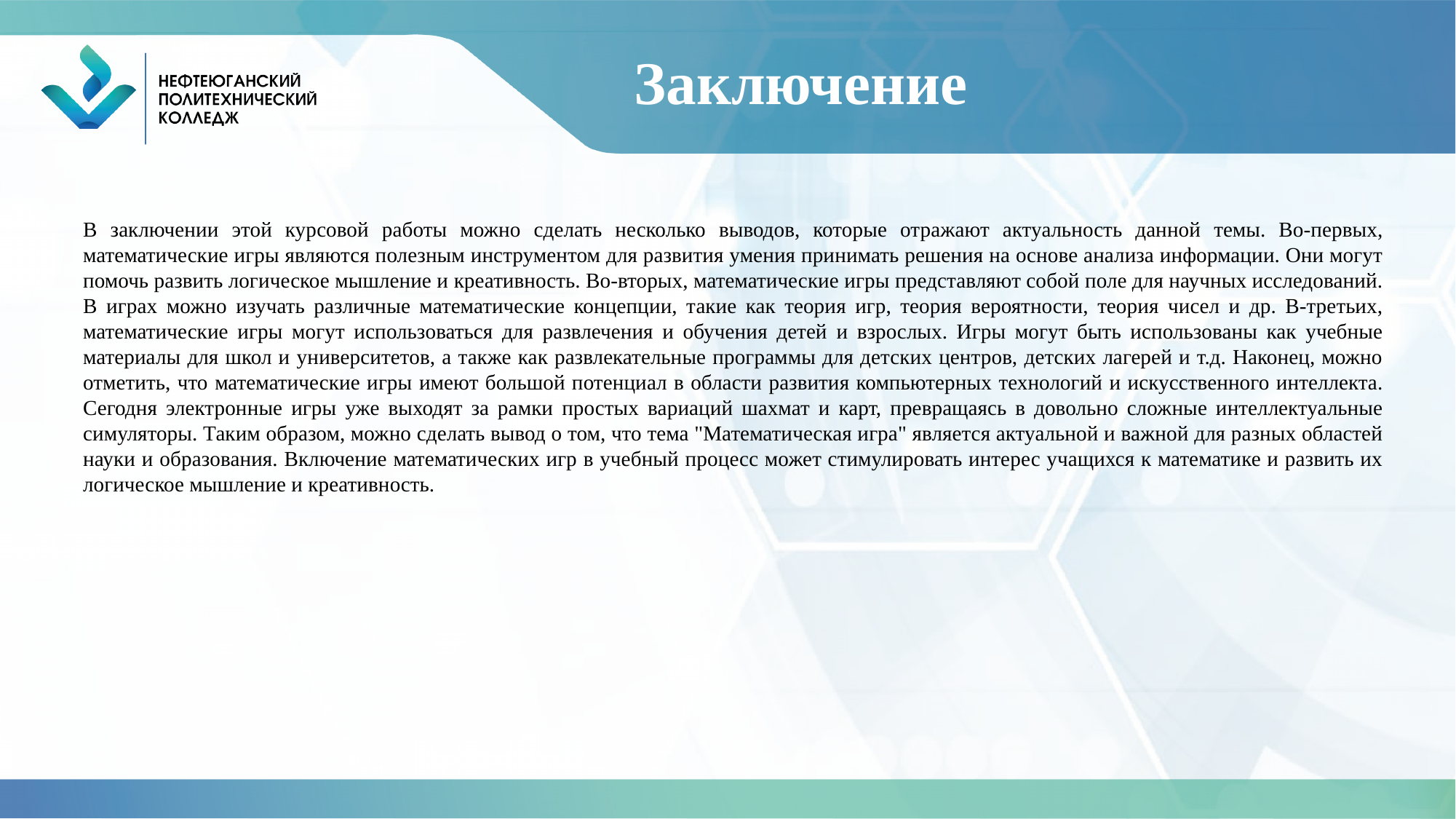

# Заключение
В заключении этой курсовой работы можно сделать несколько выводов, которые отражают актуальность данной темы. Во-первых, математические игры являются полезным инструментом для развития умения принимать решения на основе анализа информации. Они могут помочь развить логическое мышление и креативность. Во-вторых, математические игры представляют собой поле для научных исследований. В играх можно изучать различные математические концепции, такие как теория игр, теория вероятности, теория чисел и др. В-третьих, математические игры могут использоваться для развлечения и обучения детей и взрослых. Игры могут быть использованы как учебные материалы для школ и университетов, а также как развлекательные программы для детских центров, детских лагерей и т.д. Наконец, можно отметить, что математические игры имеют большой потенциал в области развития компьютерных технологий и искусственного интеллекта. Сегодня электронные игры уже выходят за рамки простых вариаций шахмат и карт, превращаясь в довольно сложные интеллектуальные симуляторы. Таким образом, можно сделать вывод о том, что тема "Математическая игра" является актуальной и важной для разных областей науки и образования. Включение математических игр в учебный процесс может стимулировать интерес учащихся к математике и развить их логическое мышление и креативность.